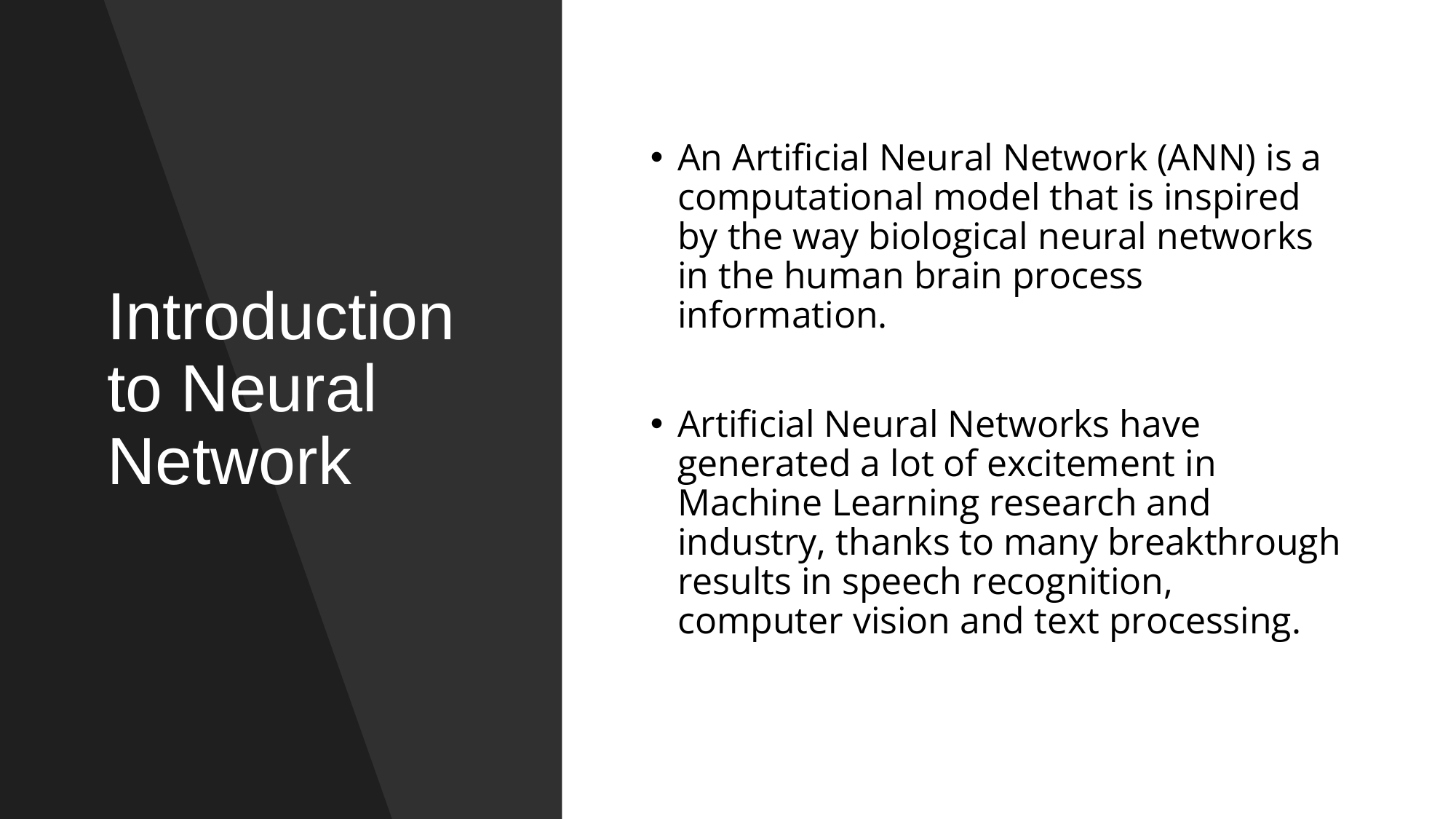

# Introduction to Neural Network
An Artificial Neural Network (ANN) is a computational model that is inspired by the way biological neural networks in the human brain process information.

Artificial Neural Networks have generated a lot of excitement in Machine Learning research and industry, thanks to many breakthrough results in speech recognition, computer vision and text processing.